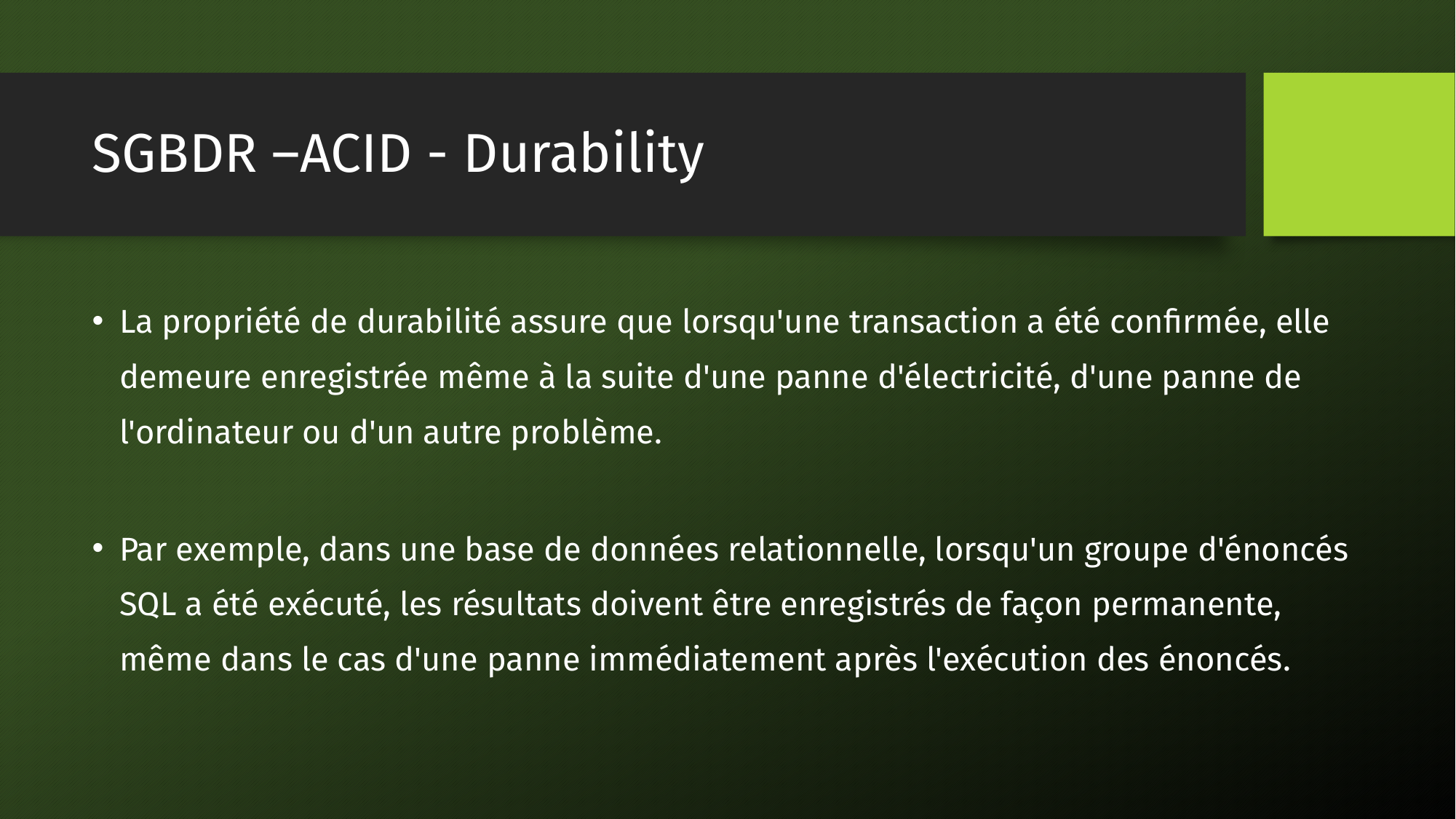

# SGBDR –ACID - Durability
La propriété de durabilité assure que lorsqu'une transaction a été confirmée, elle demeure enregistrée même à la suite d'une panne d'électricité, d'une panne de l'ordinateur ou d'un autre problème.

Par exemple, dans une base de données relationnelle, lorsqu'un groupe d'énoncés SQL a été exécuté, les résultats doivent être enregistrés de façon permanente, même dans le cas d'une panne immédiatement après l'exécution des énoncés.